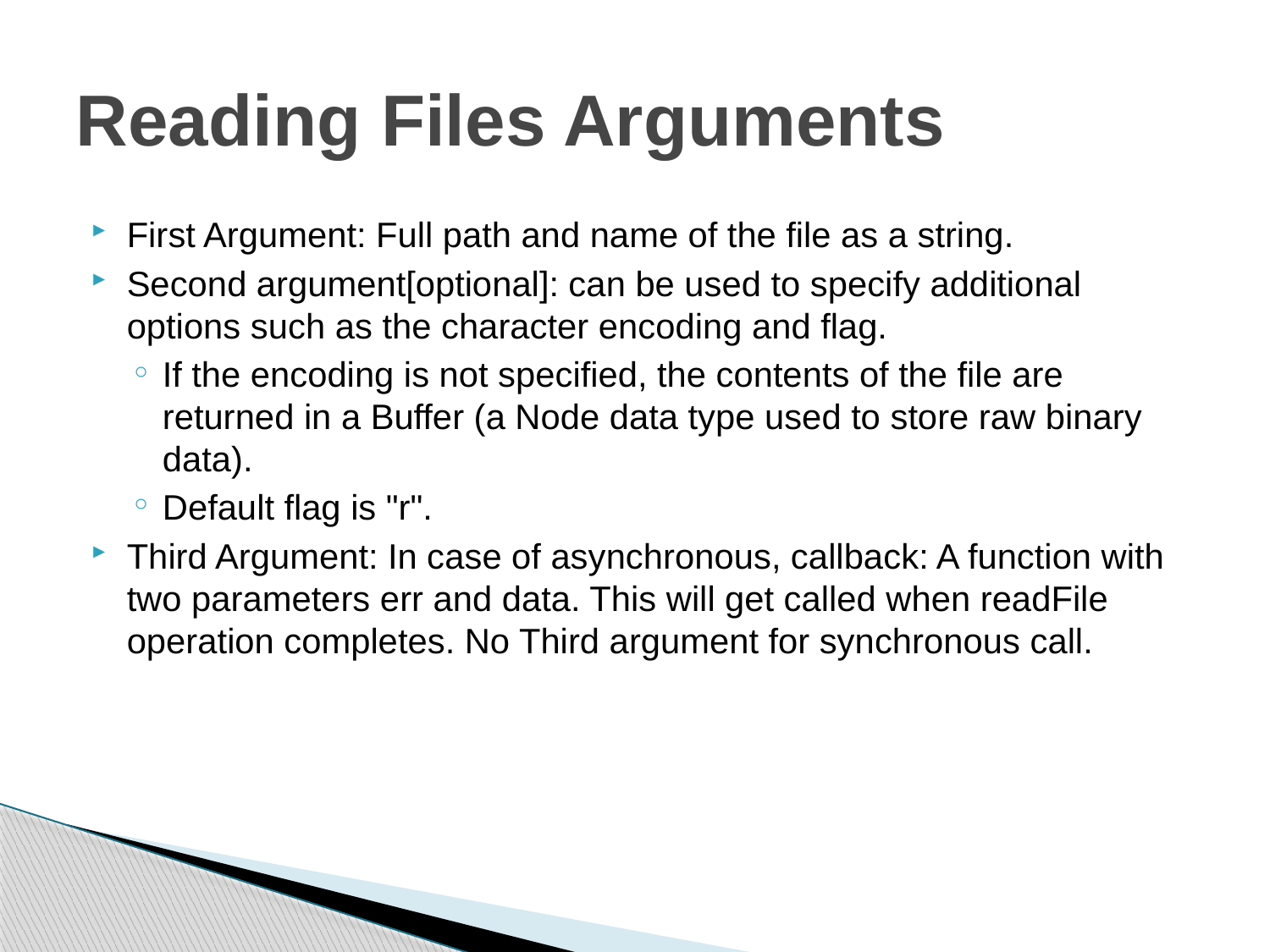

# Reading Files Arguments
First Argument: Full path and name of the file as a string.
Second argument[optional]: can be used to specify additional options such as the character encoding and flag.
If the encoding is not specified, the contents of the file are returned in a Buffer (a Node data type used to store raw binary data).
Default flag is "r".
Third Argument: In case of asynchronous, callback: A function with two parameters err and data. This will get called when readFile operation completes. No Third argument for synchronous call.